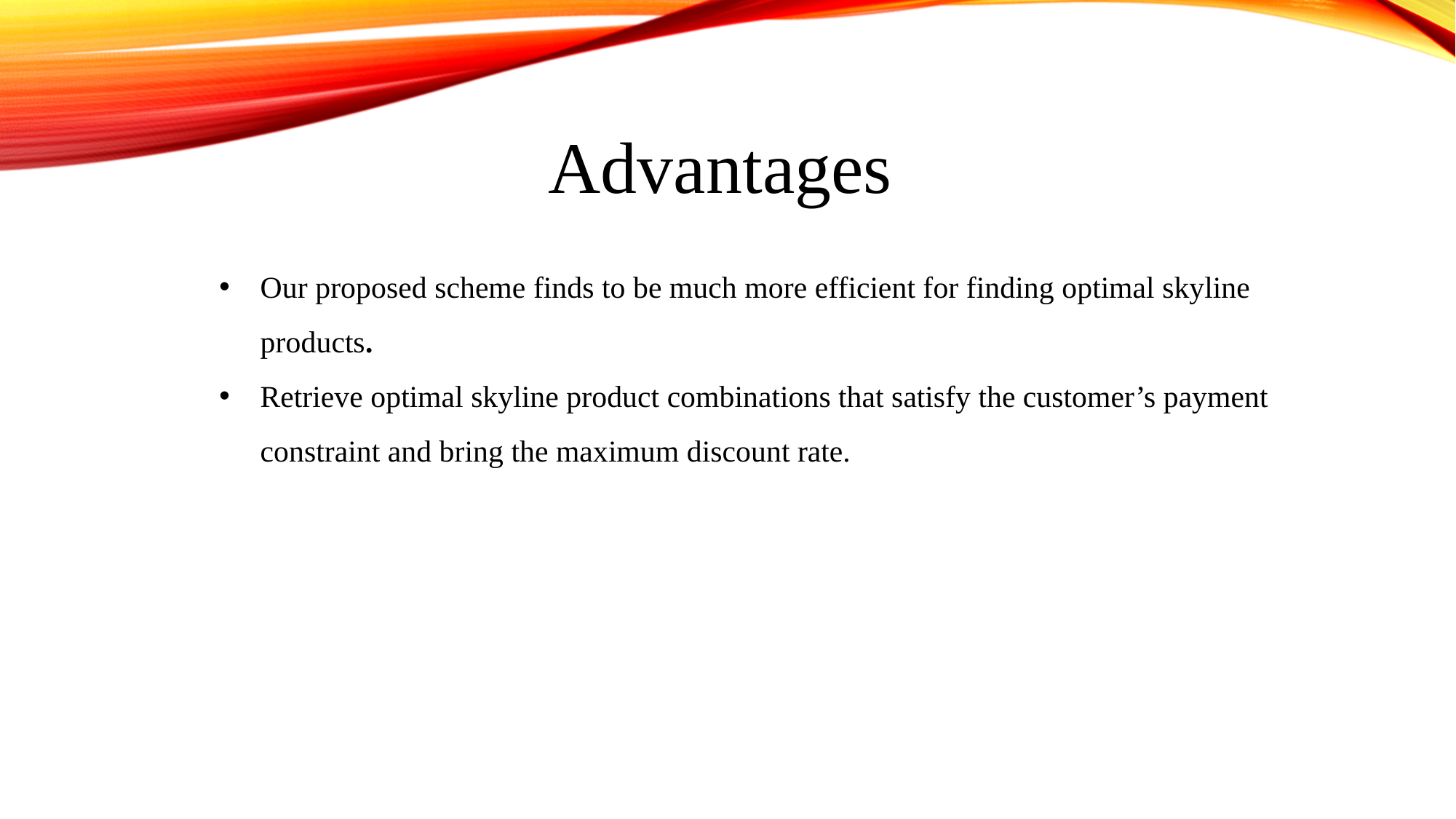

Advantages
Our proposed scheme finds to be much more efficient for finding optimal skyline products.
Retrieve optimal skyline product combinations that satisfy the customer’s payment constraint and bring the maximum discount rate.